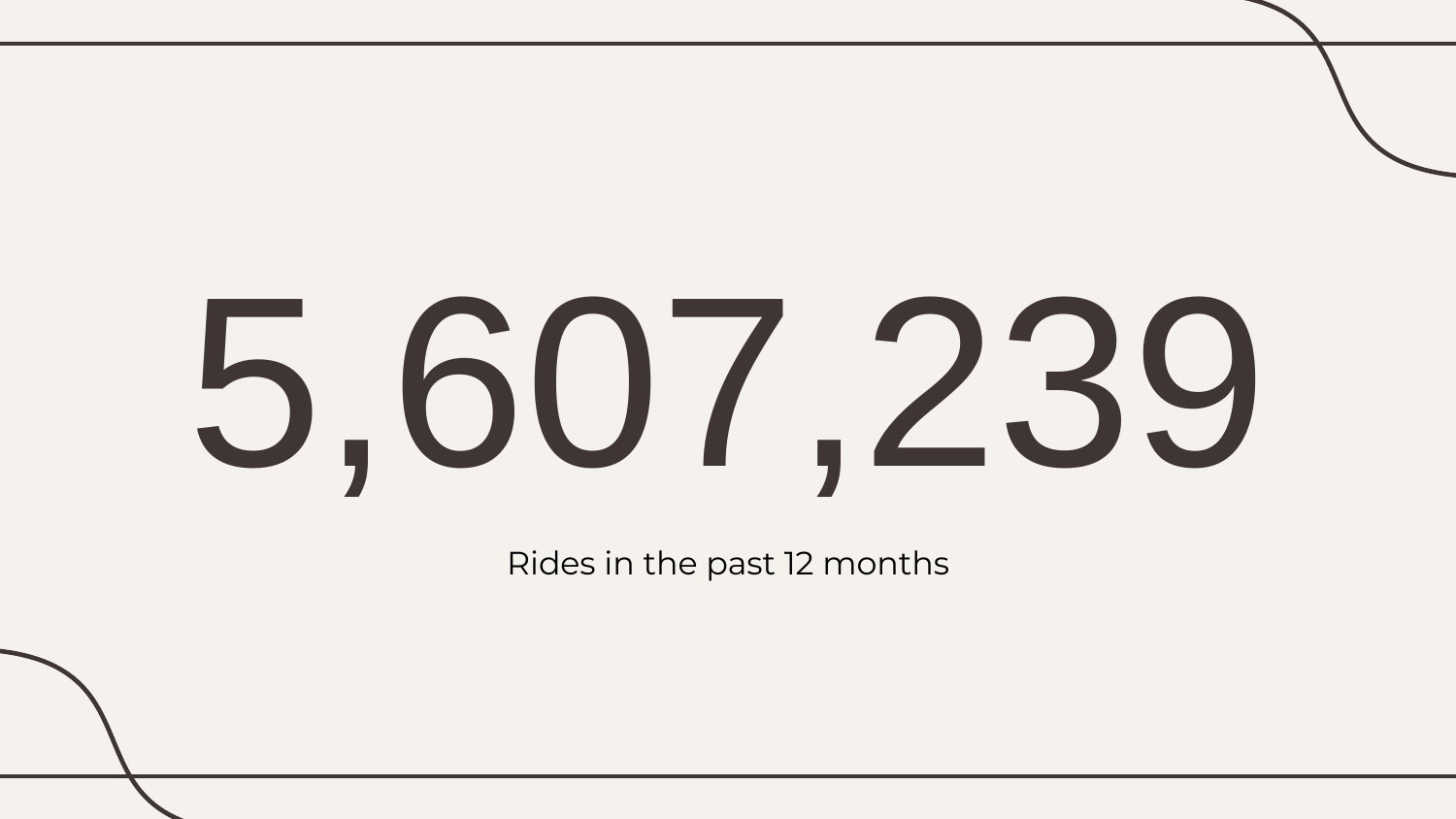

# 5,607,239
Rides in the past 12 months